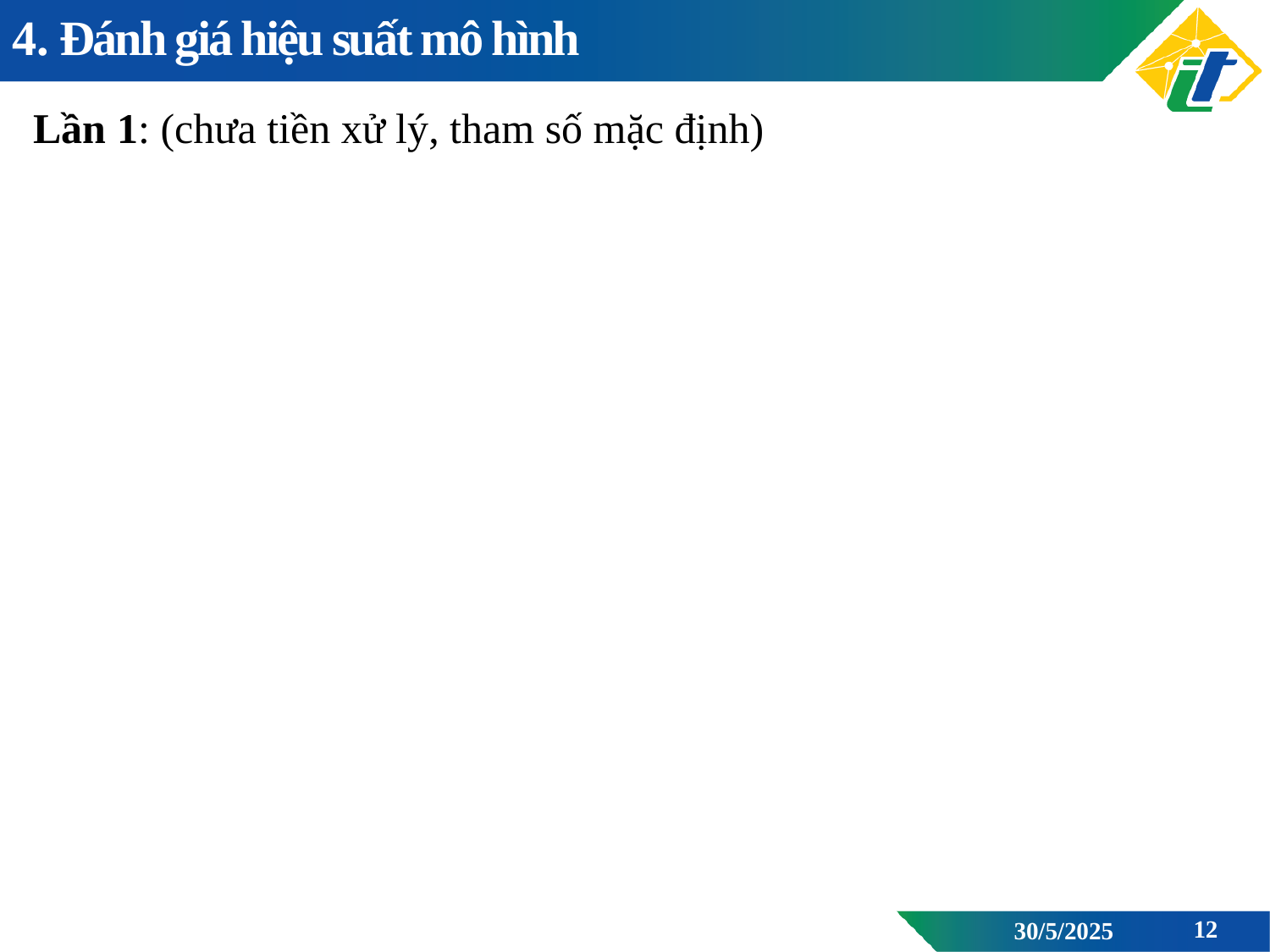

4. Đánh giá hiệu suất mô hình
Lần 1: (chưa tiền xử lý, tham số mặc định)
12
30/5/2025